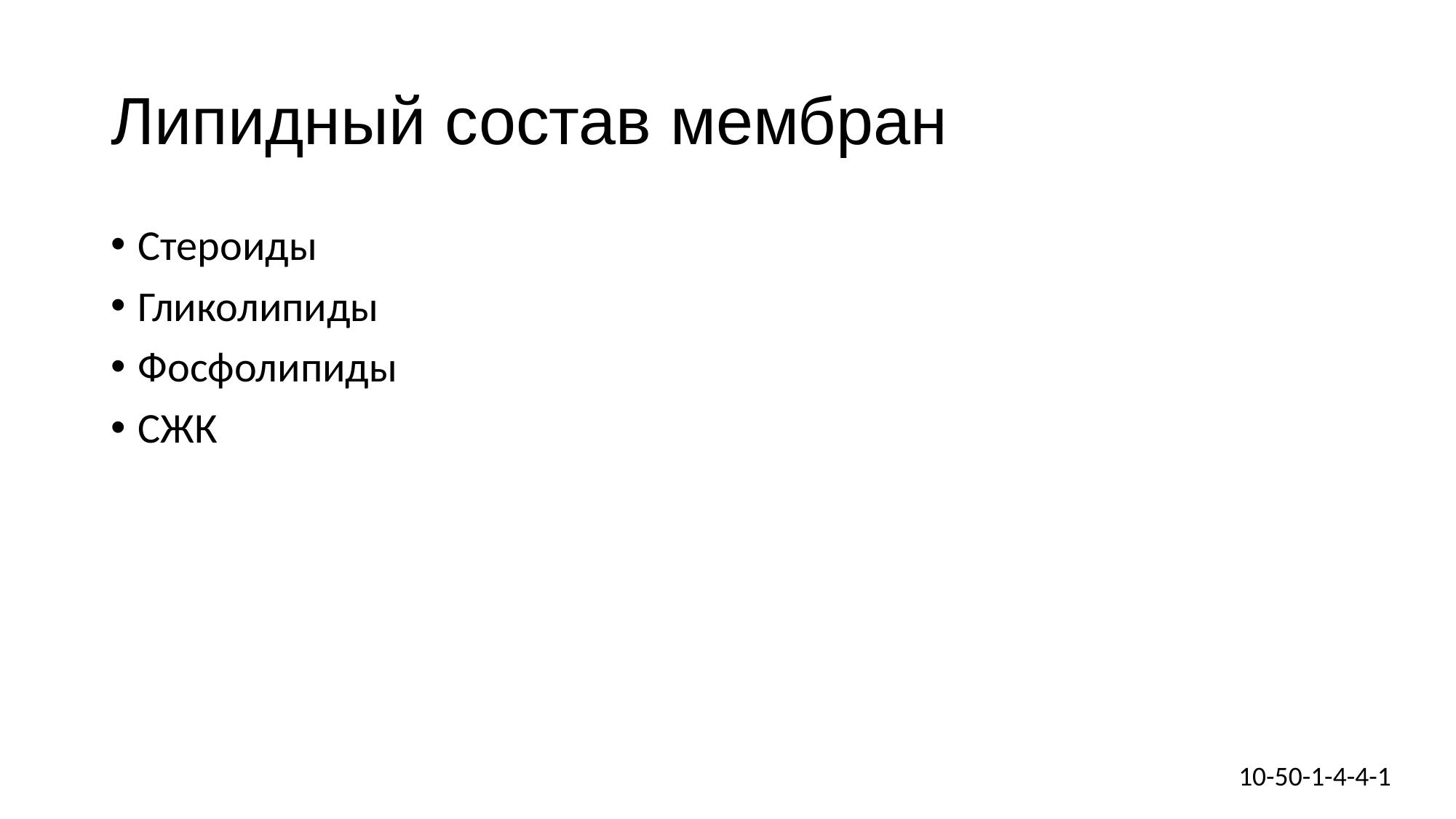

# Липидный состав мембран
Стероиды
Гликолипиды
Фосфолипиды
СЖК
10-50-1-4-4-1